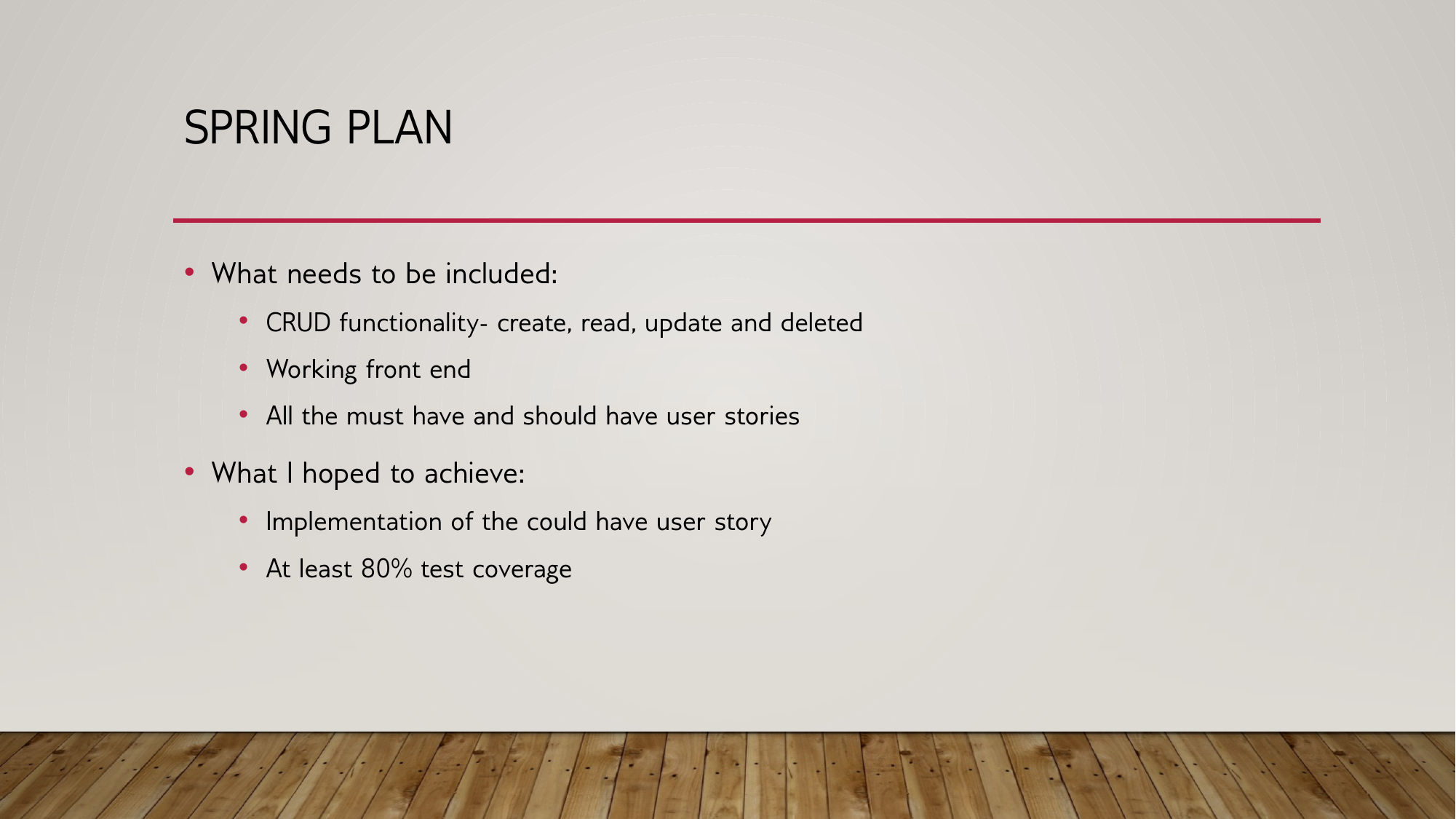

# SPRING PLAN
What needs to be included:
CRUD functionality- create, read, update and deleted
Working front end
All the must have and should have user stories
What I hoped to achieve:
Implementation of the could have user story
At least 80% test coverage